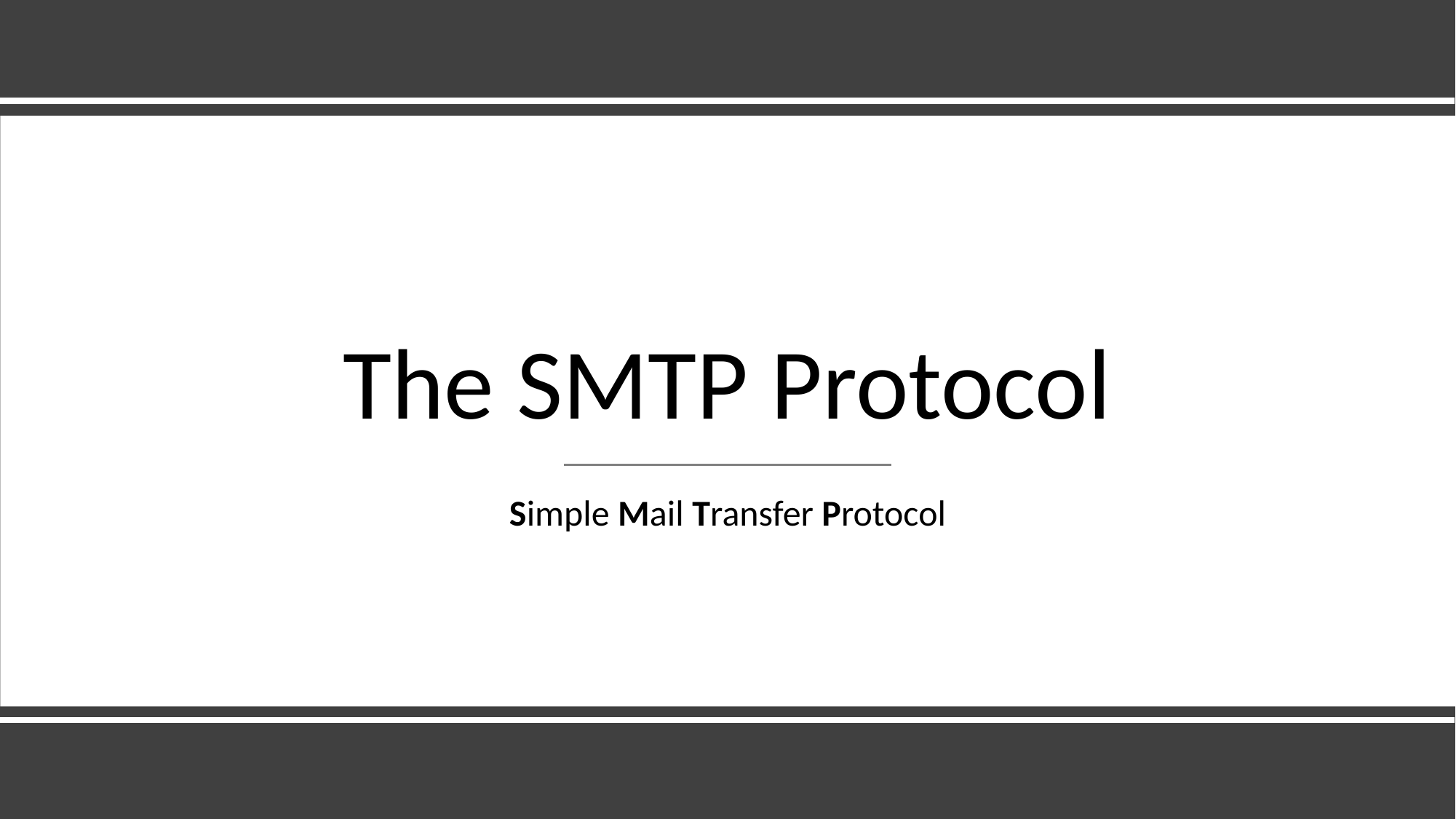

# The SMTP Protocol
Simple Mail Transfer Protocol